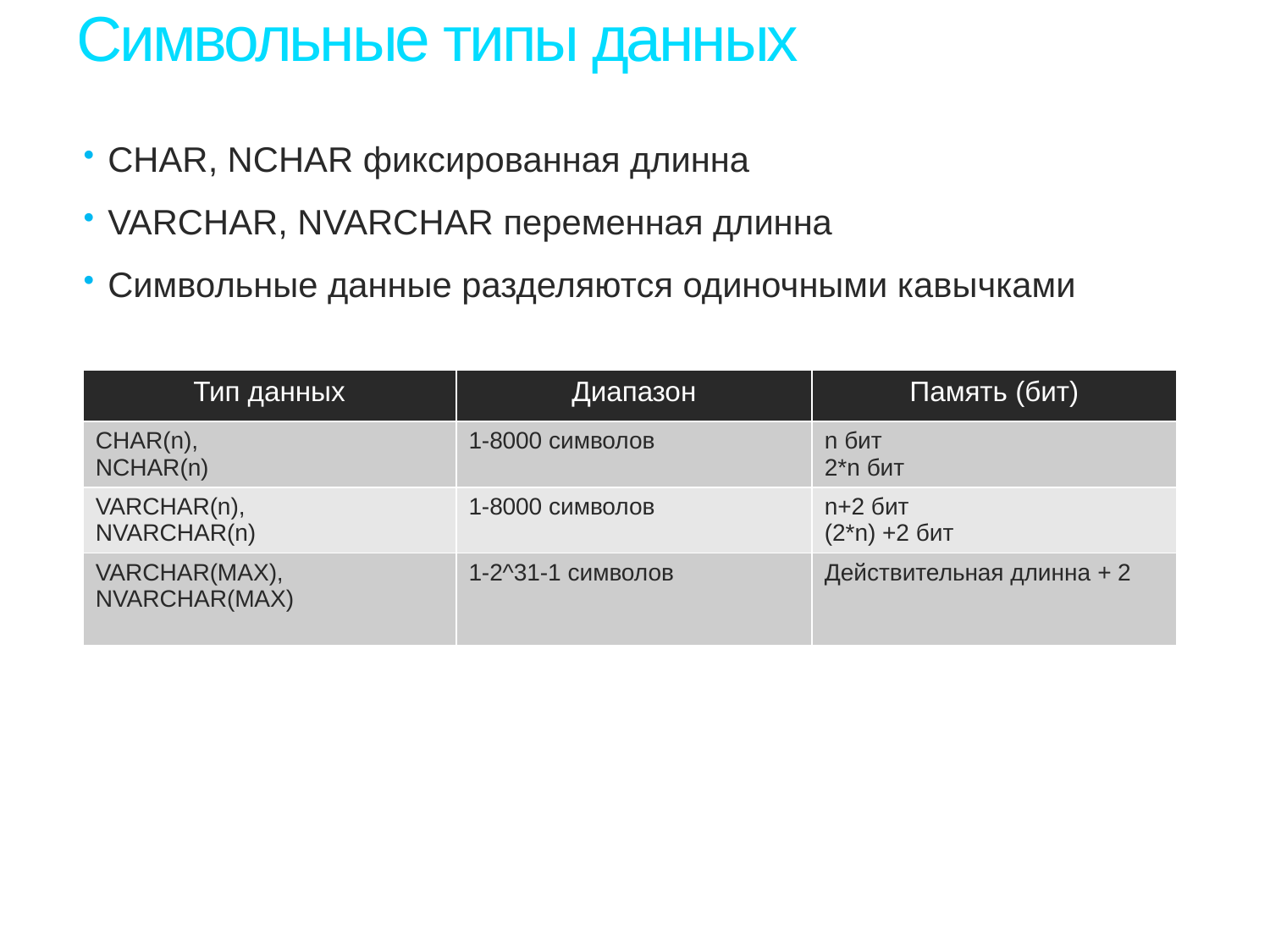

# Символьные типы данных
CHAR, NCHAR фиксированная длинна
VARCHAR, NVARCHAR переменная длинна
Символьные данные разделяются одиночными кавычками
| Тип данных | Диапазон | Память (бит) |
| --- | --- | --- |
| CHAR(n), NCHAR(n) | 1-8000 символов | n бит 2\*n бит |
| VARCHAR(n), NVARCHAR(n) | 1-8000 символов | n+2 бит (2\*n) +2 бит |
| VARCHAR(MAX), NVARCHAR(MAX) | 1-2^31-1 символов | Действительная длинна + 2 |